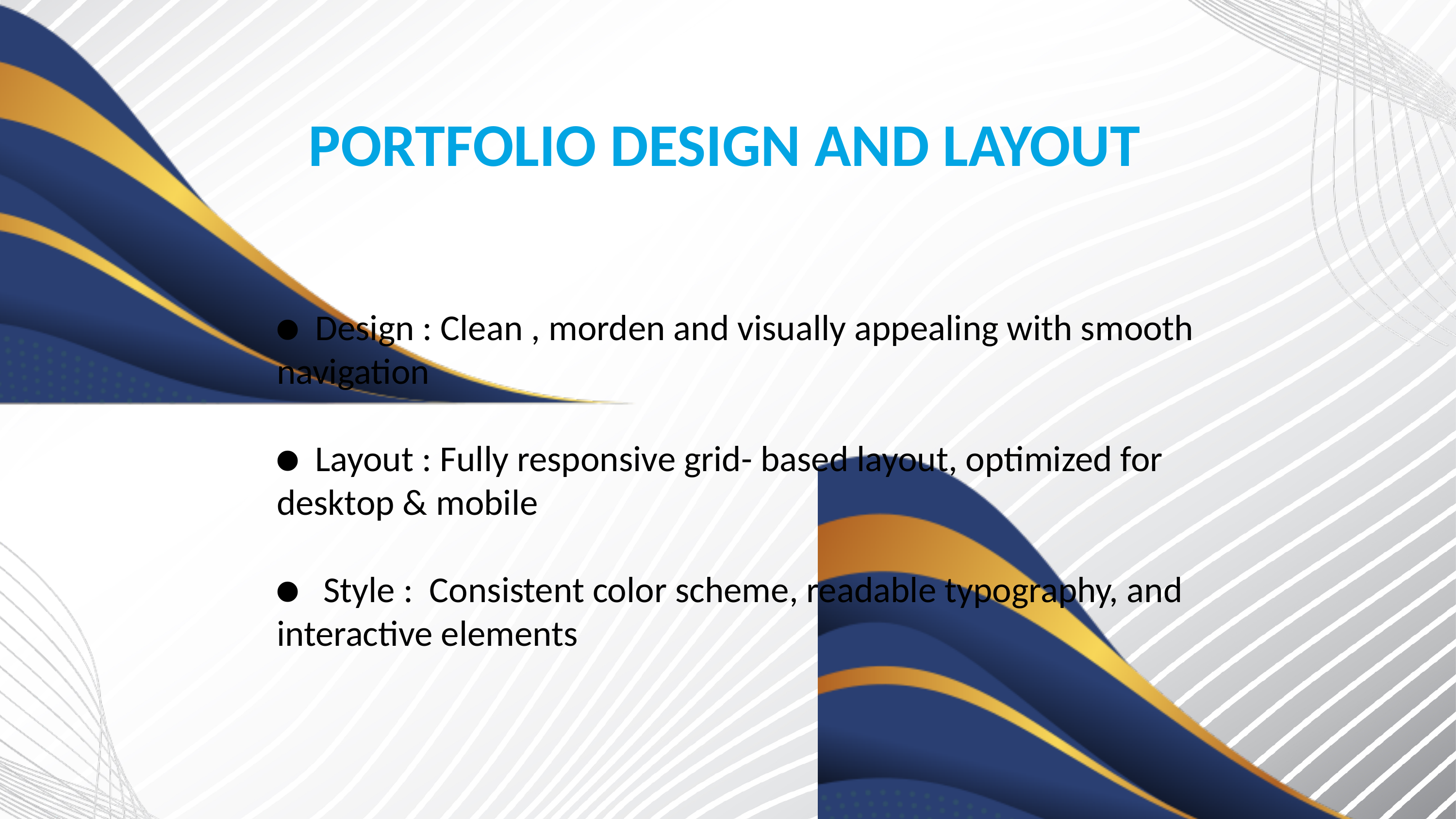

PORTFOLIO DESIGN AND LAYOUT
⚫  Design : Clean , morden and visually appealing with smooth navigation

⚫  Layout : Fully responsive grid- based layout, optimized for desktop & mobile

⚫   Style :  Consistent color scheme, readable typography, and interactive elements